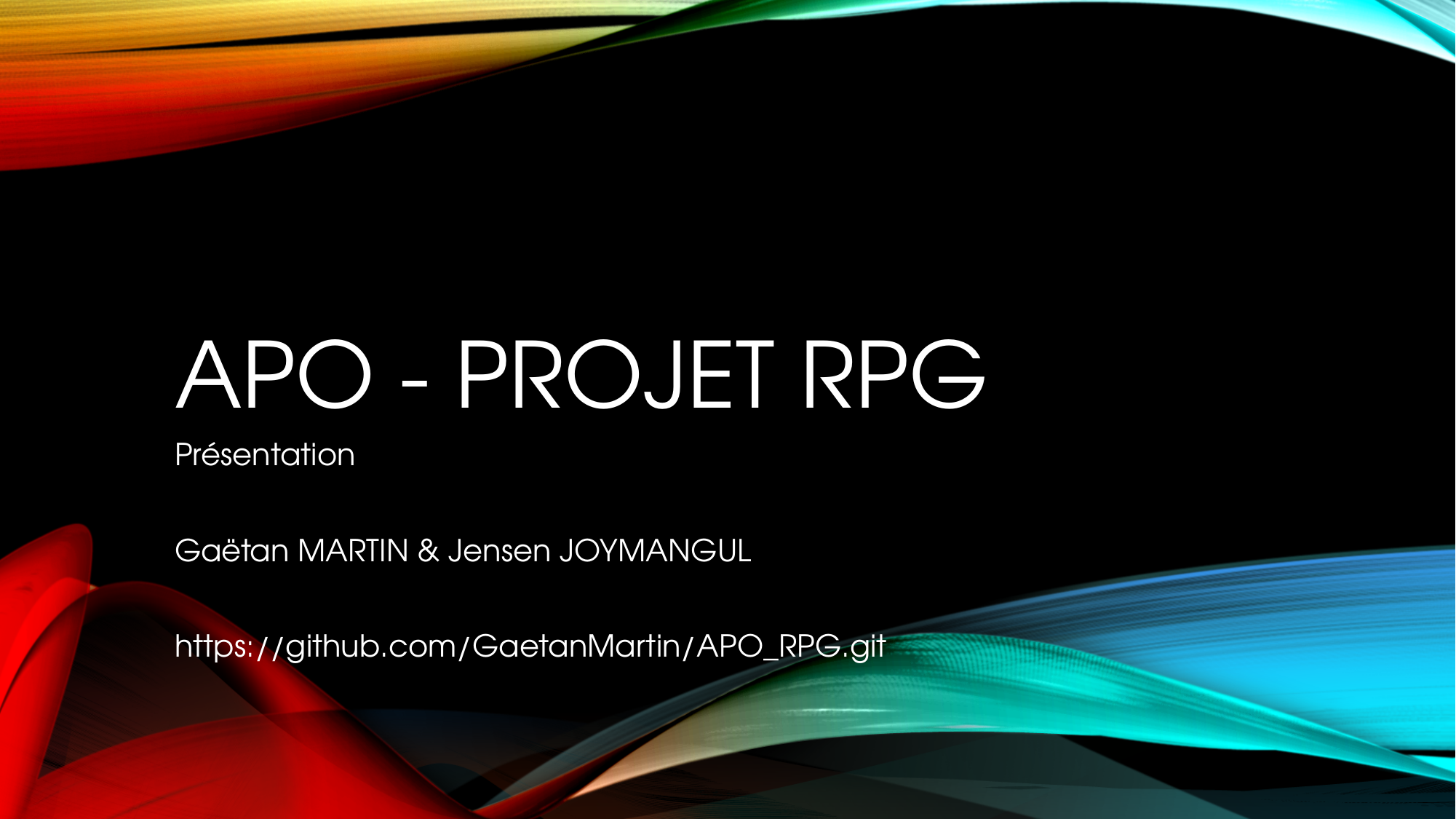

# APO - Projet RPG
Présentation

Gaëtan MARTIN & Jensen JOYMANGUL

https://github.com/GaetanMartin/APO_RPG.git